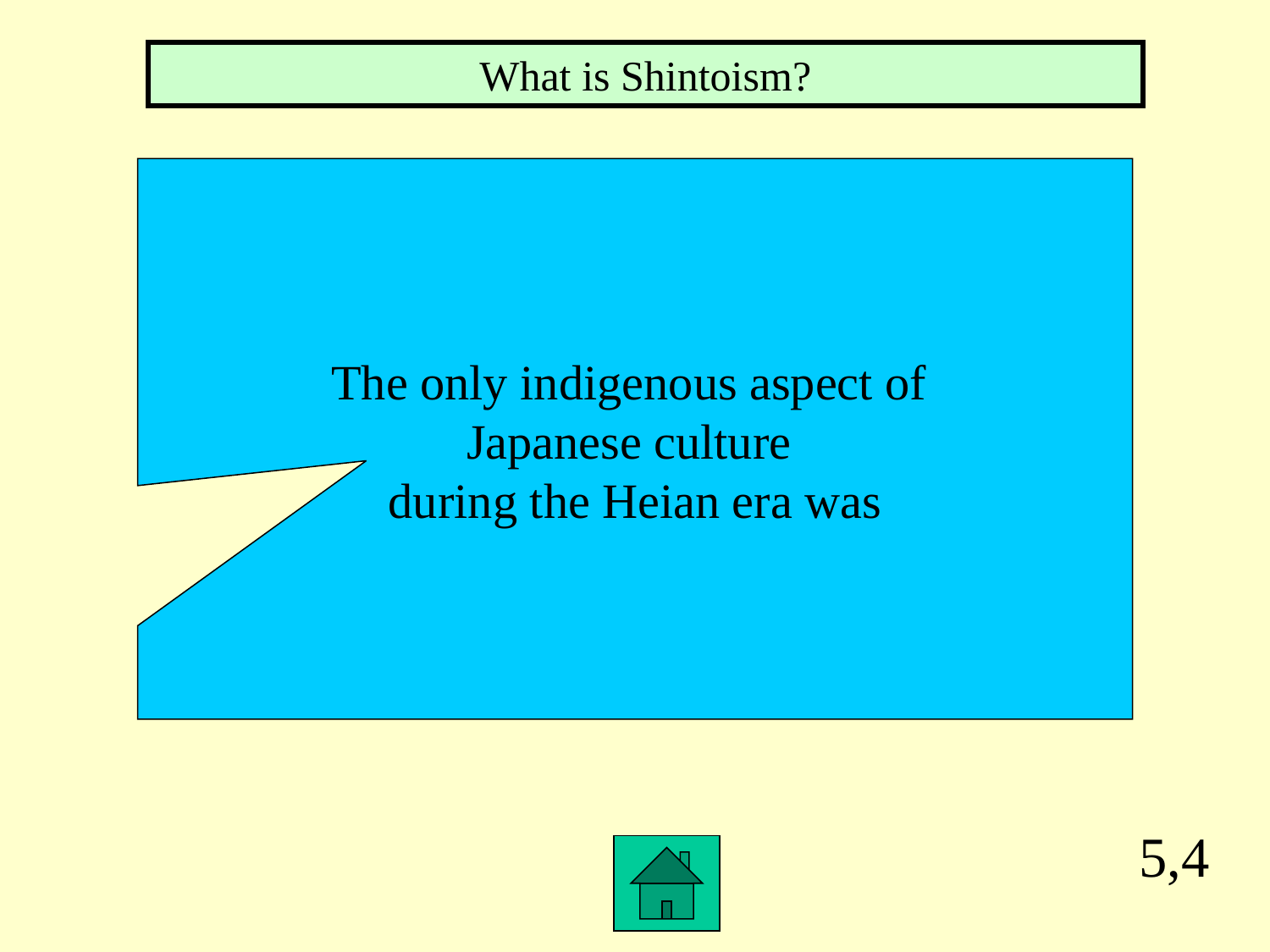

What is Shintoism?
The only indigenous aspect of
Japanese culture
during the Heian era was
5,4